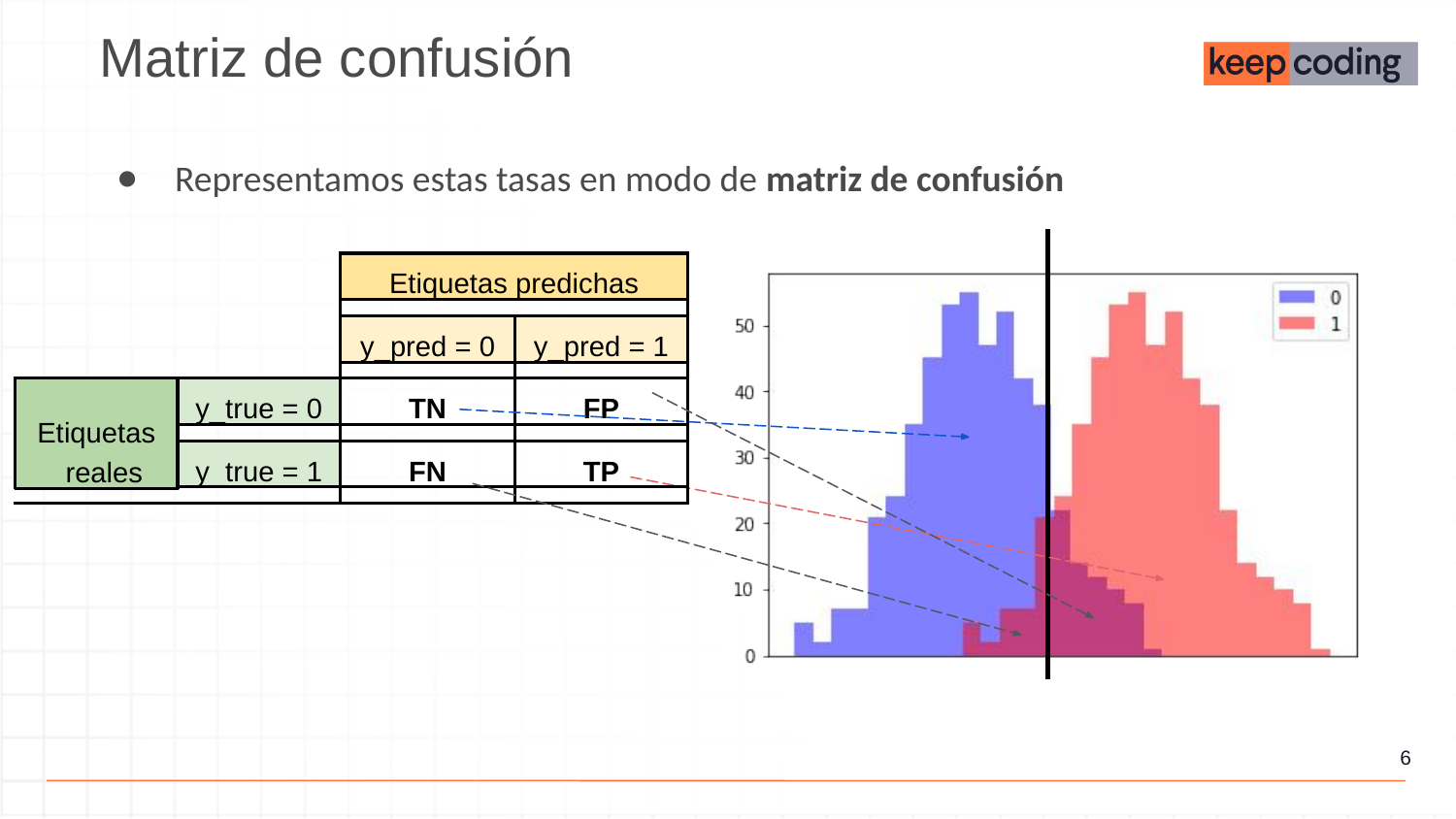

Matriz de confusión
Representamos estas tasas en modo de matriz de confusión

Etiquetas predichas

y_pred = 0
y_pred = 1

Etiquetas  reales
y_true = 0
TN
FP

y_true = 1
FN
TP

6